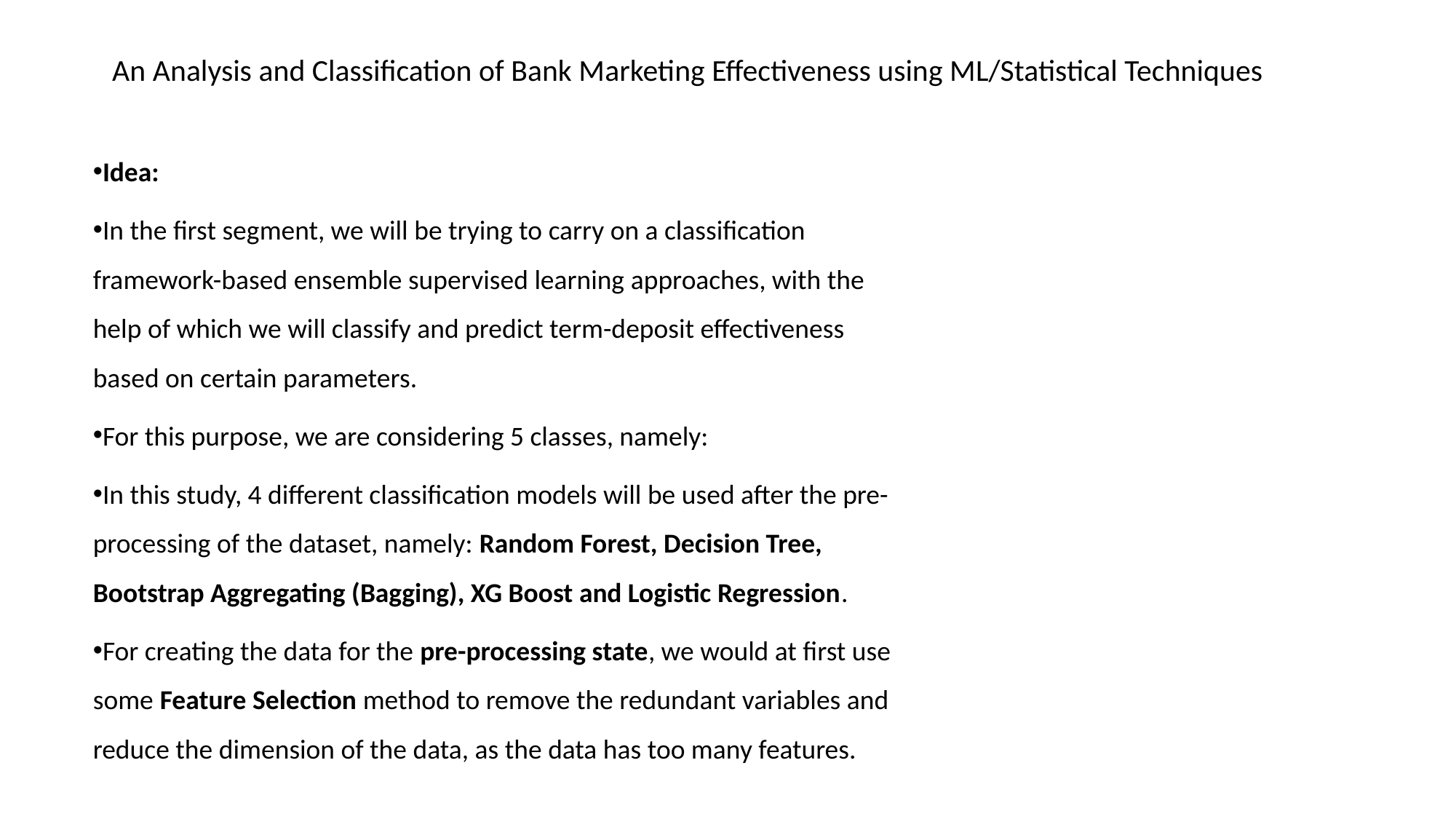

An Analysis and Classification of Bank Marketing Effectiveness using ML/Statistical Techniques
Idea:
In the first segment, we will be trying to carry on a classification framework-based ensemble supervised learning approaches, with the help of which we will classify and predict term-deposit effectiveness based on certain parameters.
For this purpose, we are considering 5 classes, namely:
In this study, 4 different classification models will be used after the pre-processing of the dataset, namely: Random Forest, Decision Tree, Bootstrap Aggregating (Bagging), XG Boost and Logistic Regression.
For creating the data for the pre-processing state, we would at first use some Feature Selection method to remove the redundant variables and reduce the dimension of the data, as the data has too many features.